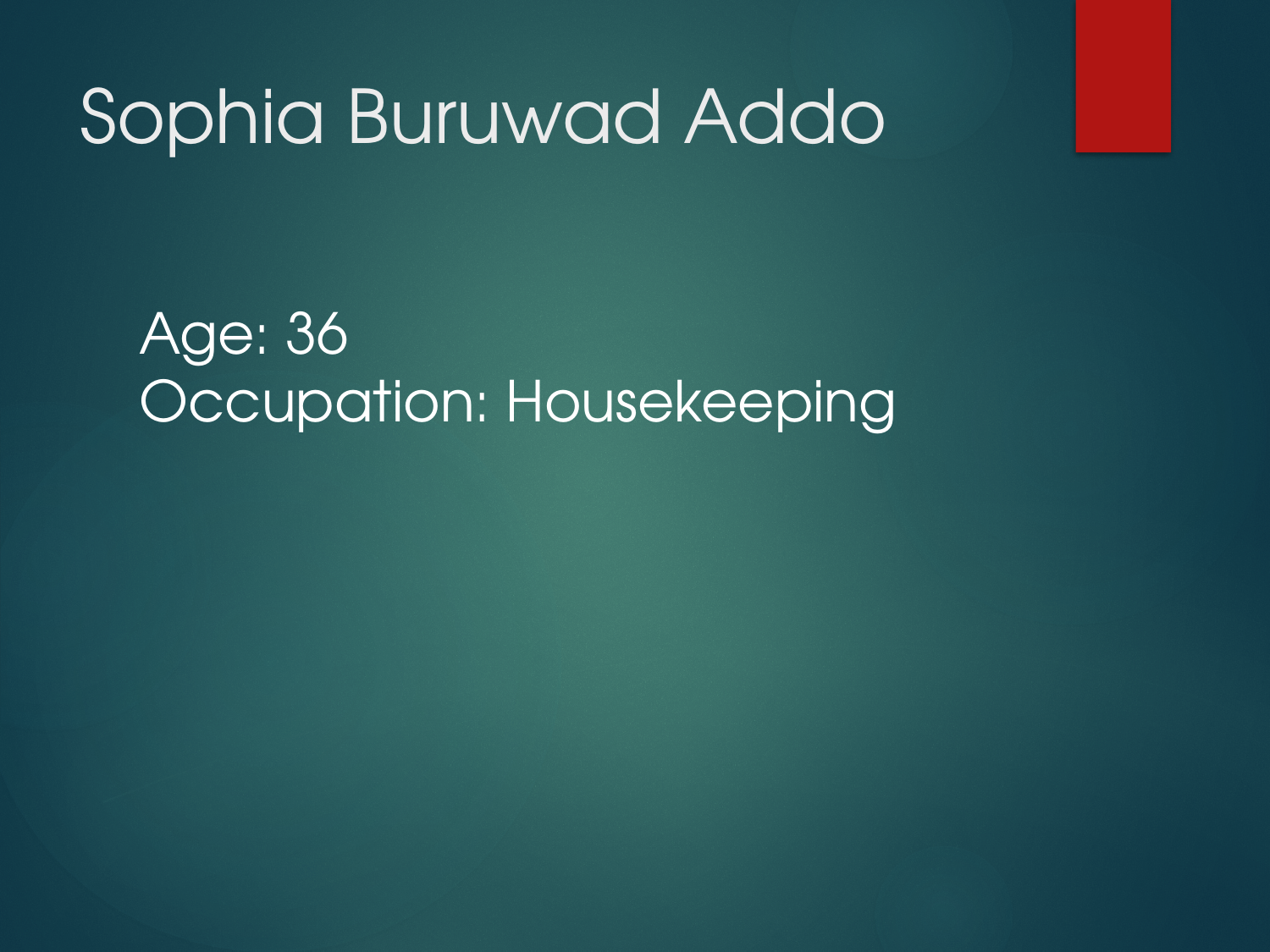

# Sophia Buruwad Addo

Age: 36
Occupation: Housekeeping